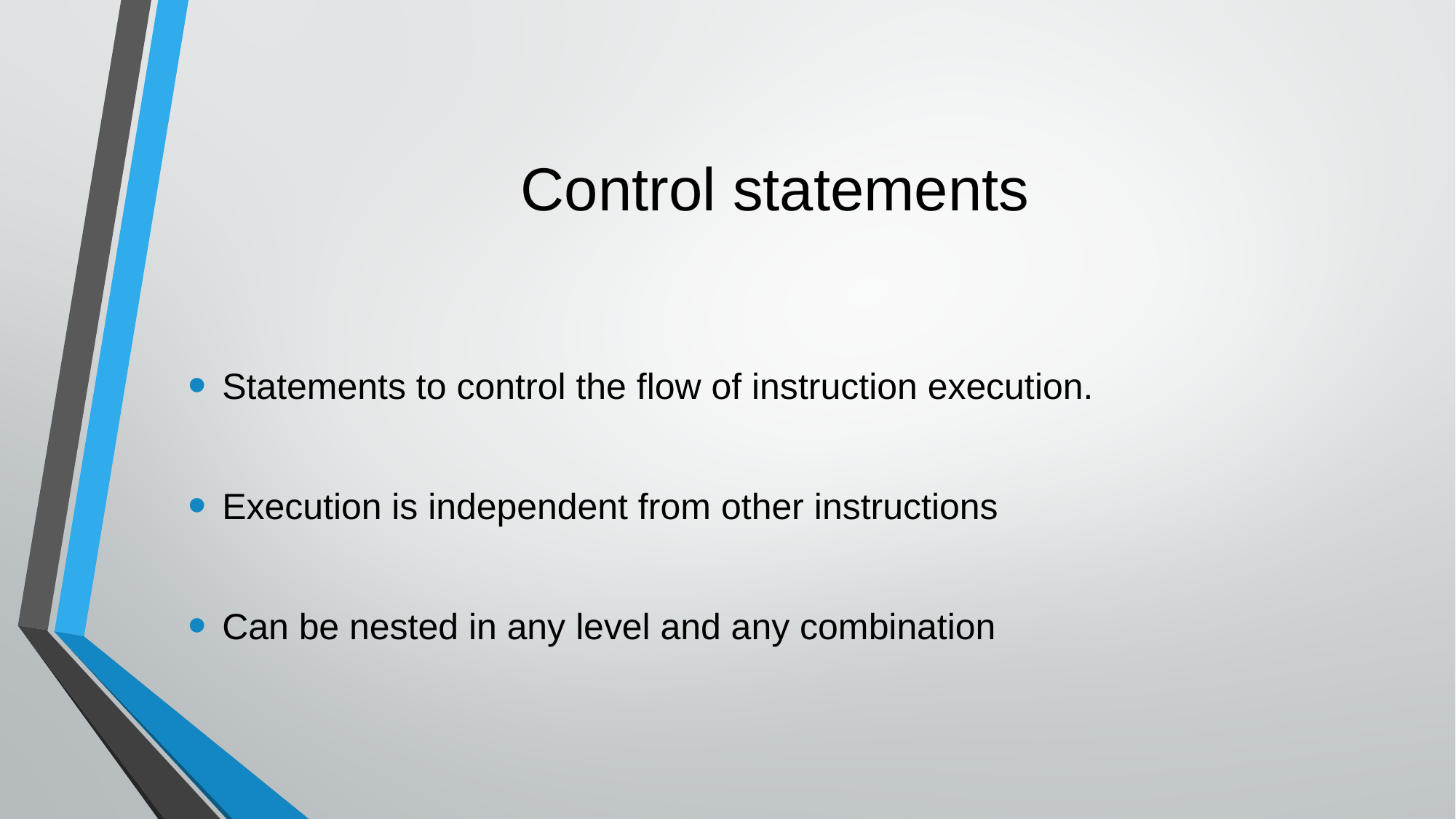

# Control statements
Statements to control the flow of instruction execution.

Execution is independent from other instructions

Can be nested in any level and any combination